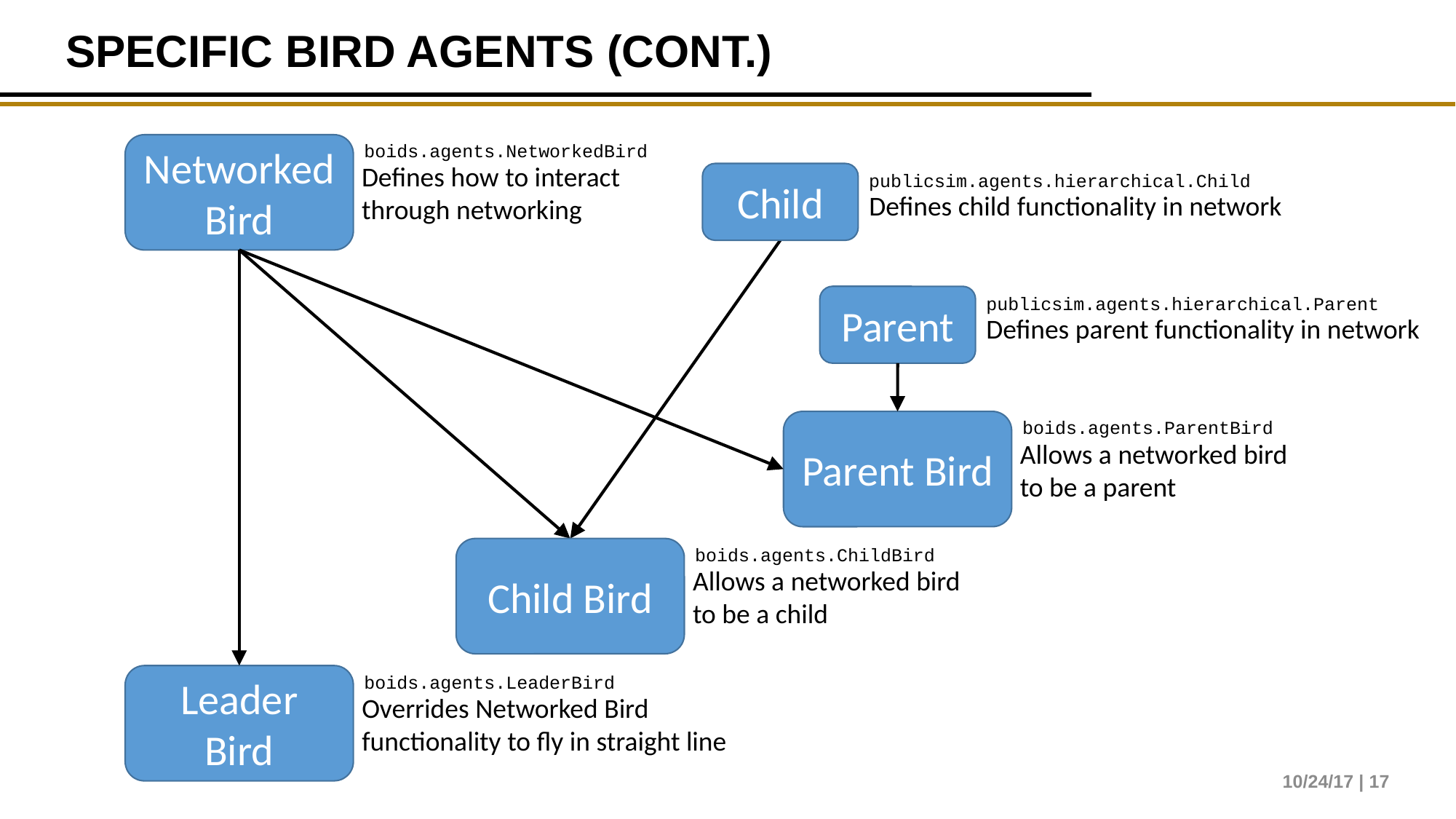

# Specific Bird Agents (Cont.)
boids.agents.NetworkedBird
Networked Bird
Defines how to interact through networking
Child
publicsim.agents.hierarchical.Child
Defines child functionality in network
Parent
publicsim.agents.hierarchical.Parent
Defines parent functionality in network
boids.agents.ParentBird
Parent Bird
Allows a networked bird to be a parent
boids.agents.ChildBird
Child Bird
Allows a networked bird to be a child
boids.agents.LeaderBird
Leader Bird
Overrides Networked Bird functionality to fly in straight line
10/24/17 | 17